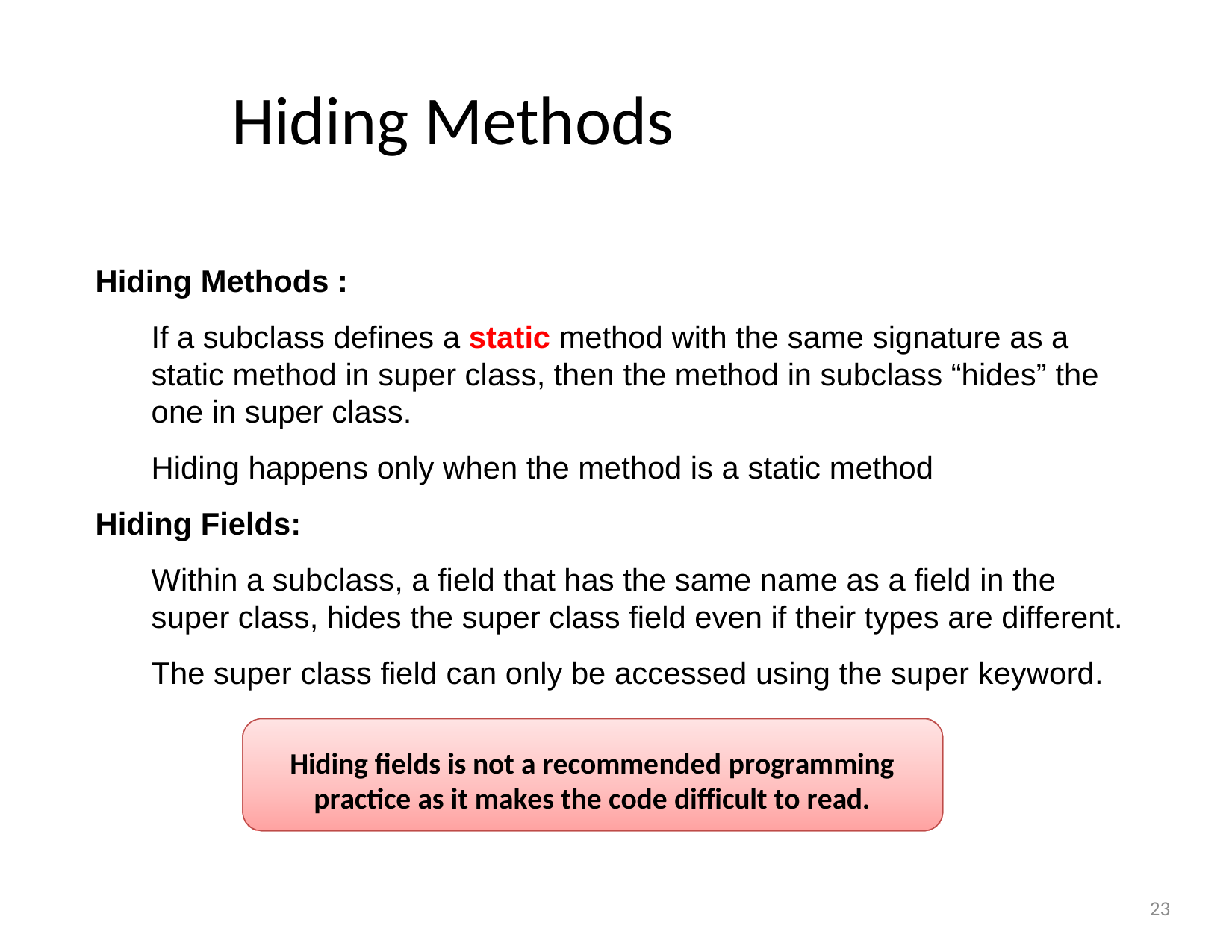

# Hiding Methods
Hiding Methods :
If a subclass defines a static method with the same signature as a static method in super class, then the method in subclass “hides” the one in super class.
Hiding happens only when the method is a static method
Hiding Fields:
Within a subclass, a field that has the same name as a field in the super class, hides the super class field even if their types are different.
The super class field can only be accessed using the super keyword.

Hiding fields is not a recommended programming practice as it makes the code difficult to read.

23